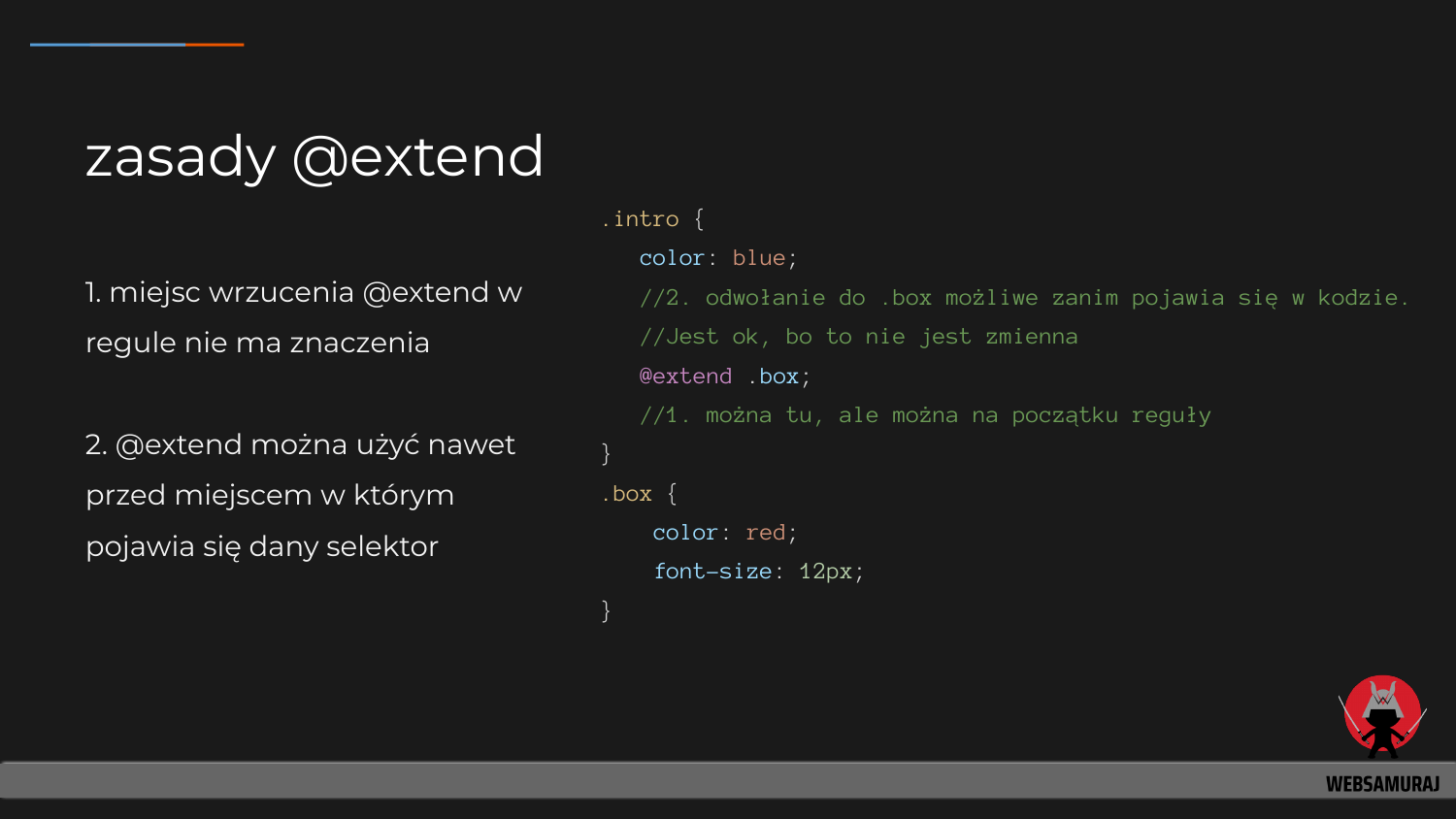

# zasady @extend
.intro {
   color: blue;
   //2. odwołanie do .box możliwe zanim pojawia się w kodzie.
   //Jest ok, bo to nie jest zmienna
   @extend .box;
   //1. można tu, ale można na początku reguły
}
.box {
    color: red;
    font-size: 12px;
}
1. miejsc wrzucenia @extend w regule nie ma znaczenia

2. @extend można użyć nawet przed miejscem w którym pojawia się dany selektor